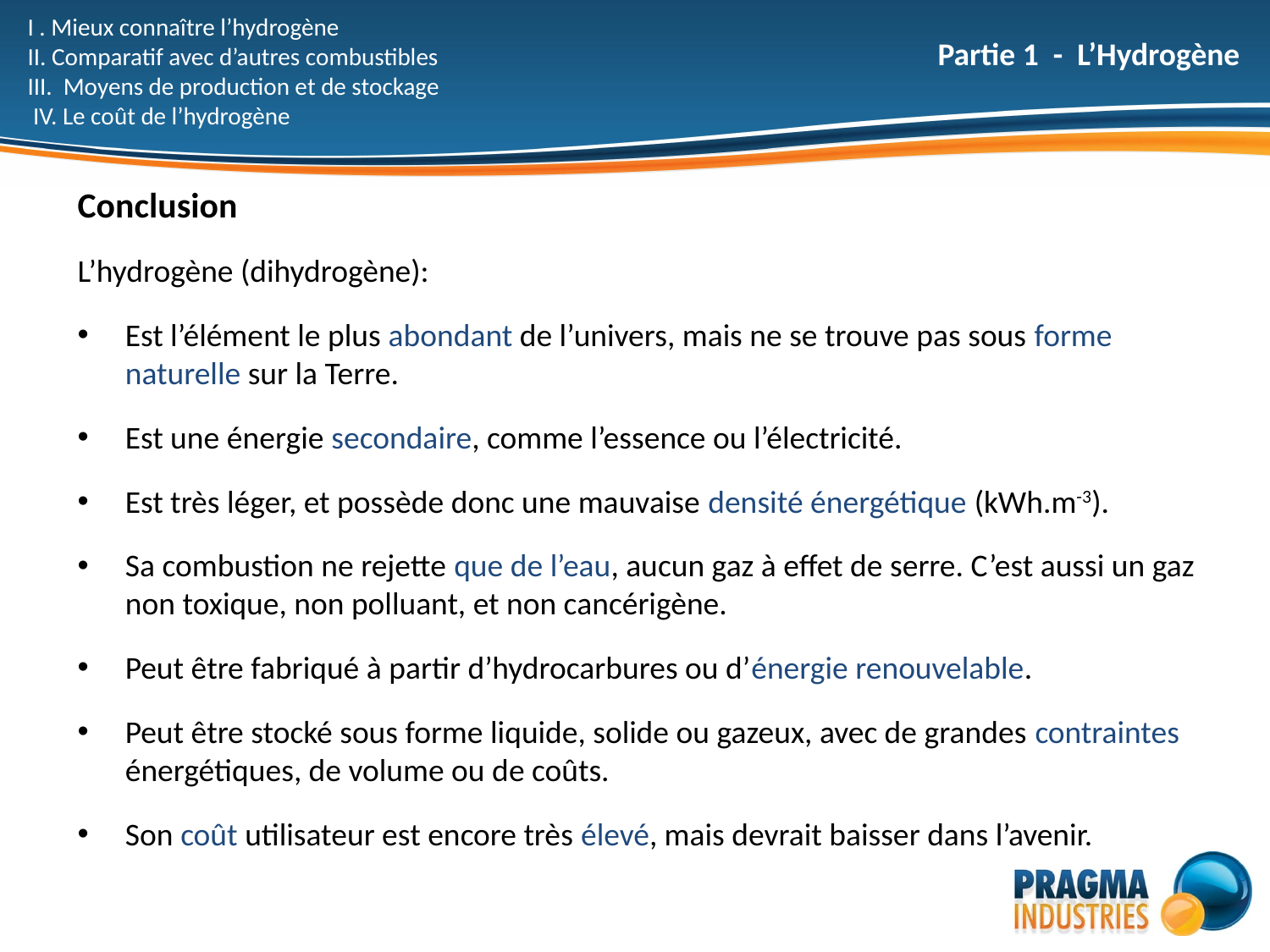

Partie 1  -  L’Hydrogène
# I . Mieux connaître l’hydrogène II. Comparatif avec d’autres combustibles III.  Moyens de production et de stockage IV. Le coût de l’hydrogène
Conclusion

L’hydrogène (dihydrogène):

Est l’élément le plus abondant de l’univers, mais ne se trouve pas sous forme naturelle sur la Terre.

Est une énergie secondaire, comme l’essence ou l’électricité.

Est très léger, et possède donc une mauvaise densité énergétique (kWh.m-3).

Sa combustion ne rejette que de l’eau, aucun gaz à effet de serre. C’est aussi un gaz non toxique, non polluant, et non cancérigène.

Peut être fabriqué à partir d’hydrocarbures ou d’énergie renouvelable.

Peut être stocké sous forme liquide, solide ou gazeux, avec de grandes contraintes énergétiques, de volume ou de coûts.

Son coût utilisateur est encore très élevé, mais devrait baisser dans l’avenir.